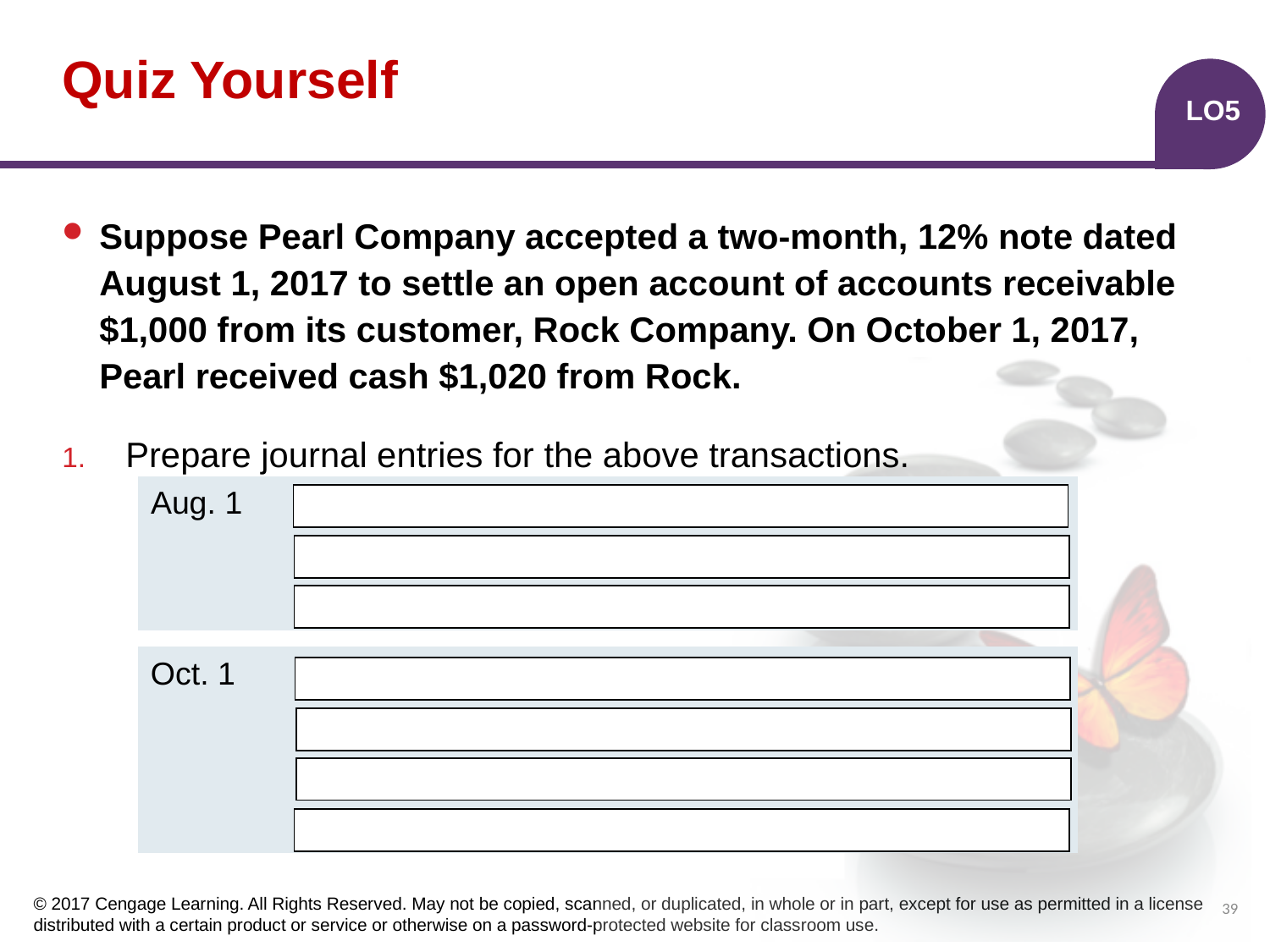

# Quiz Yourself
LO5
Suppose Pearl Company accepted a two-month, 12% note dated August 1, 2017 to settle an open account of accounts receivable $1,000 from its customer, Rock Company. On October 1, 2017, Pearl received cash $1,020 from Rock.
Prepare journal entries for the above transactions.

|  |  |  |  |  |
| --- | --- | --- | --- | --- |
|  |  |  |  |  |
|  |  |  |  |  |
Aug. 1
Notes Receivable-Rock
1,000

1,000
Accounts Receivable-Rock

 To settle accounts receivable with notes receivable.

|  |  |  |  |  |
| --- | --- | --- | --- | --- |
|  |  |  |  |  |
|  |  |  |  |  |
|  |  |  |  |  |
Oct. 1
Cash
1,020

1,000
Notes Receivable-Rock

20
Interest Revenue

To record receipt of face amount and interest of a note receivable.

39